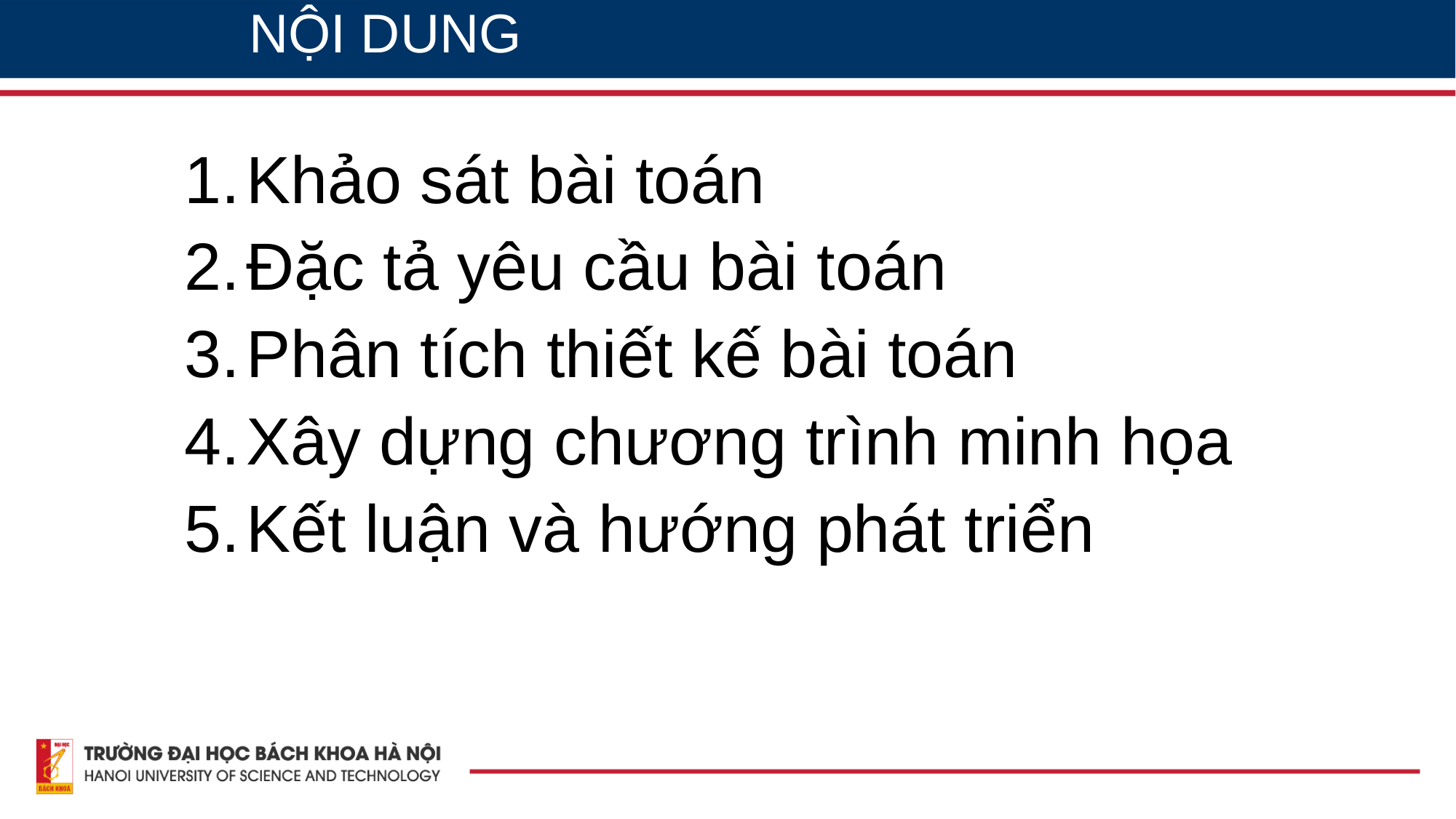

NỘI DUNG
Khảo sát bài toán
Đặc tả yêu cầu bài toán
Phân tích thiết kế bài toán
Xây dựng chương trình minh họa
Kết luận và hướng phát triển